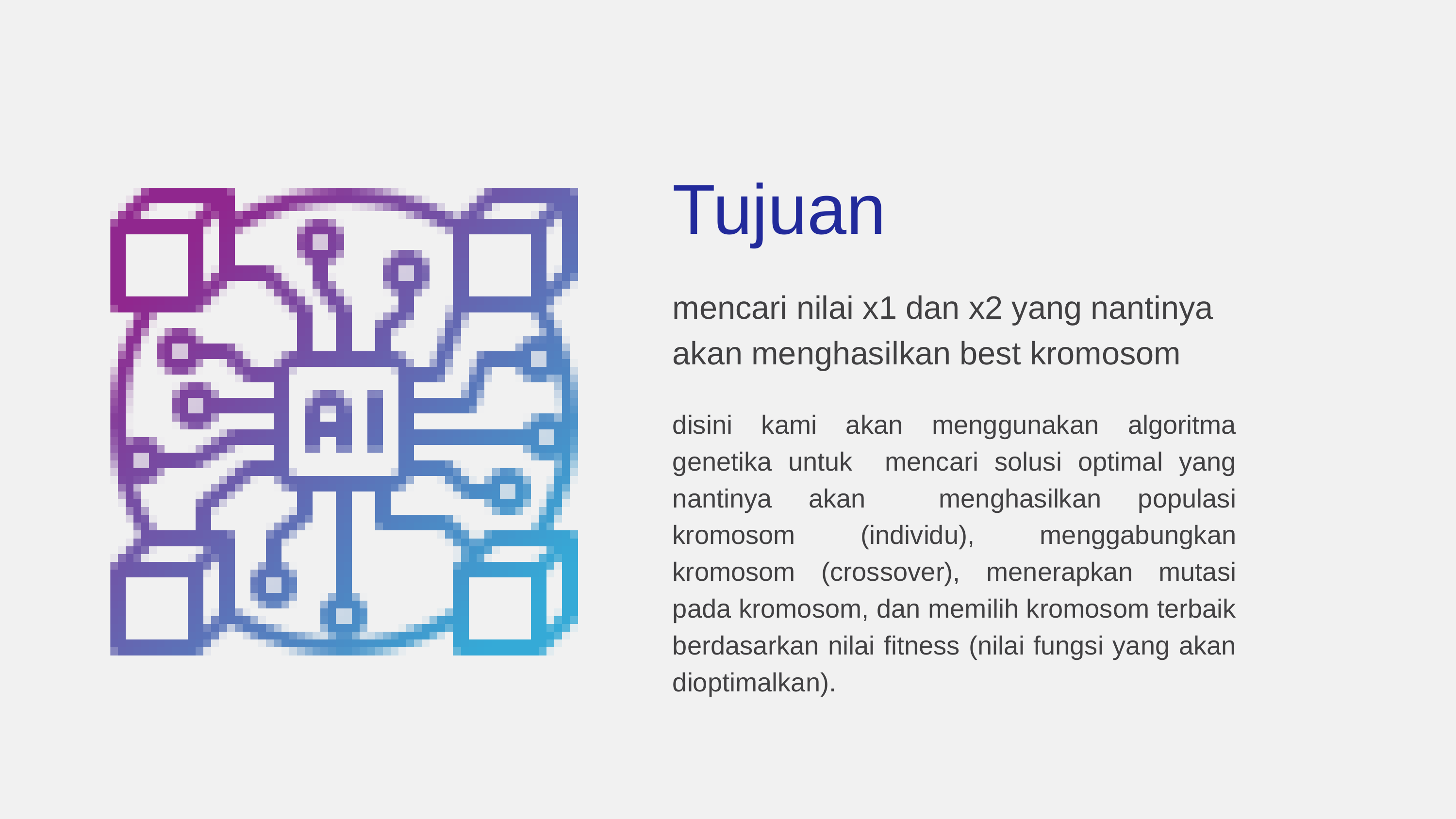

Tujuan
mencari nilai x1 dan x2 yang nantinya akan menghasilkan best kromosom
disini kami akan menggunakan algoritma genetika untuk  mencari solusi optimal yang nantinya akan  menghasilkan populasi kromosom (individu), menggabungkan kromosom (crossover), menerapkan mutasi pada kromosom, dan memilih kromosom terbaik berdasarkan nilai fitness (nilai fungsi yang akan dioptimalkan).